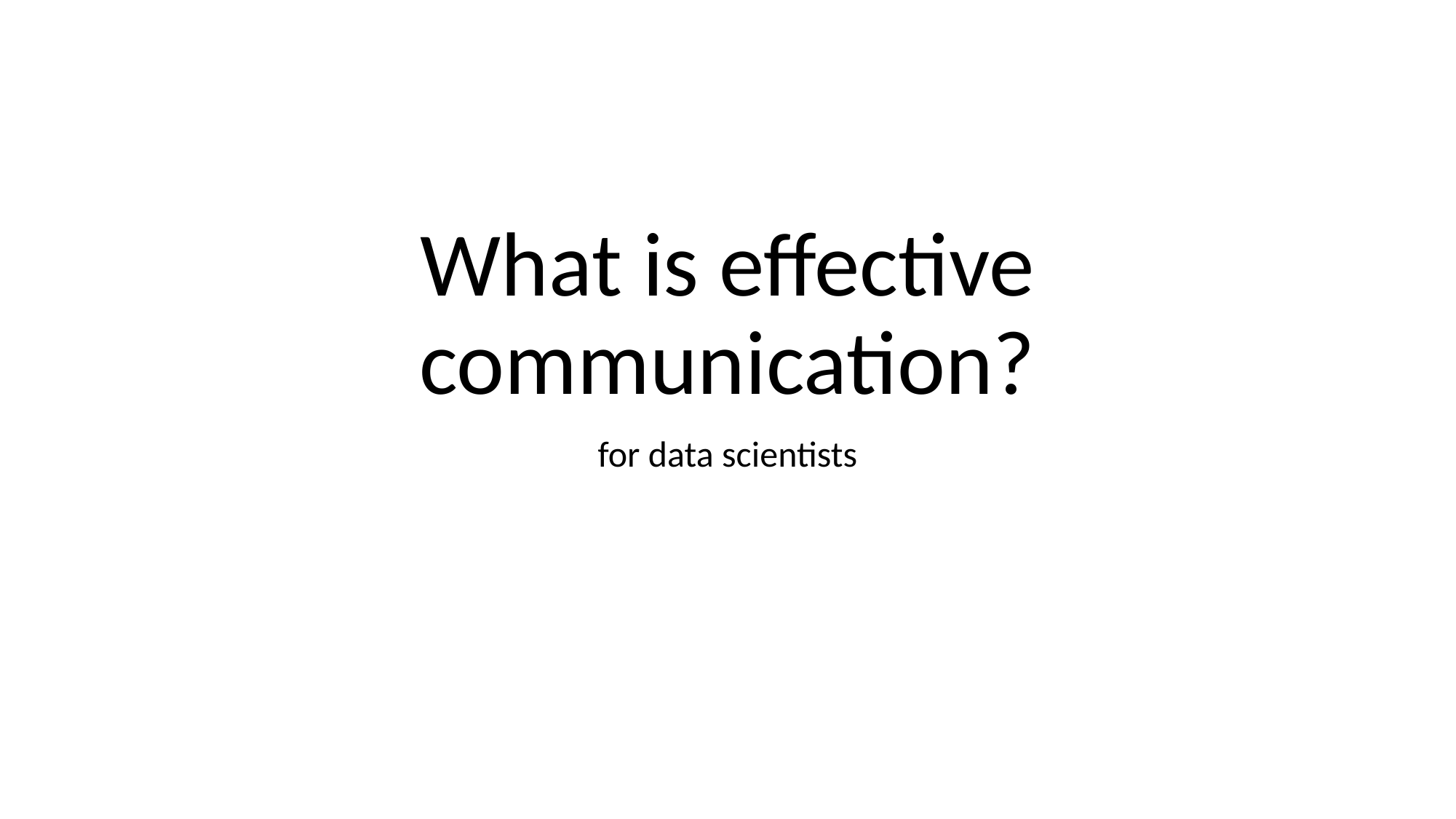

# What is effective communication?
for data scientists